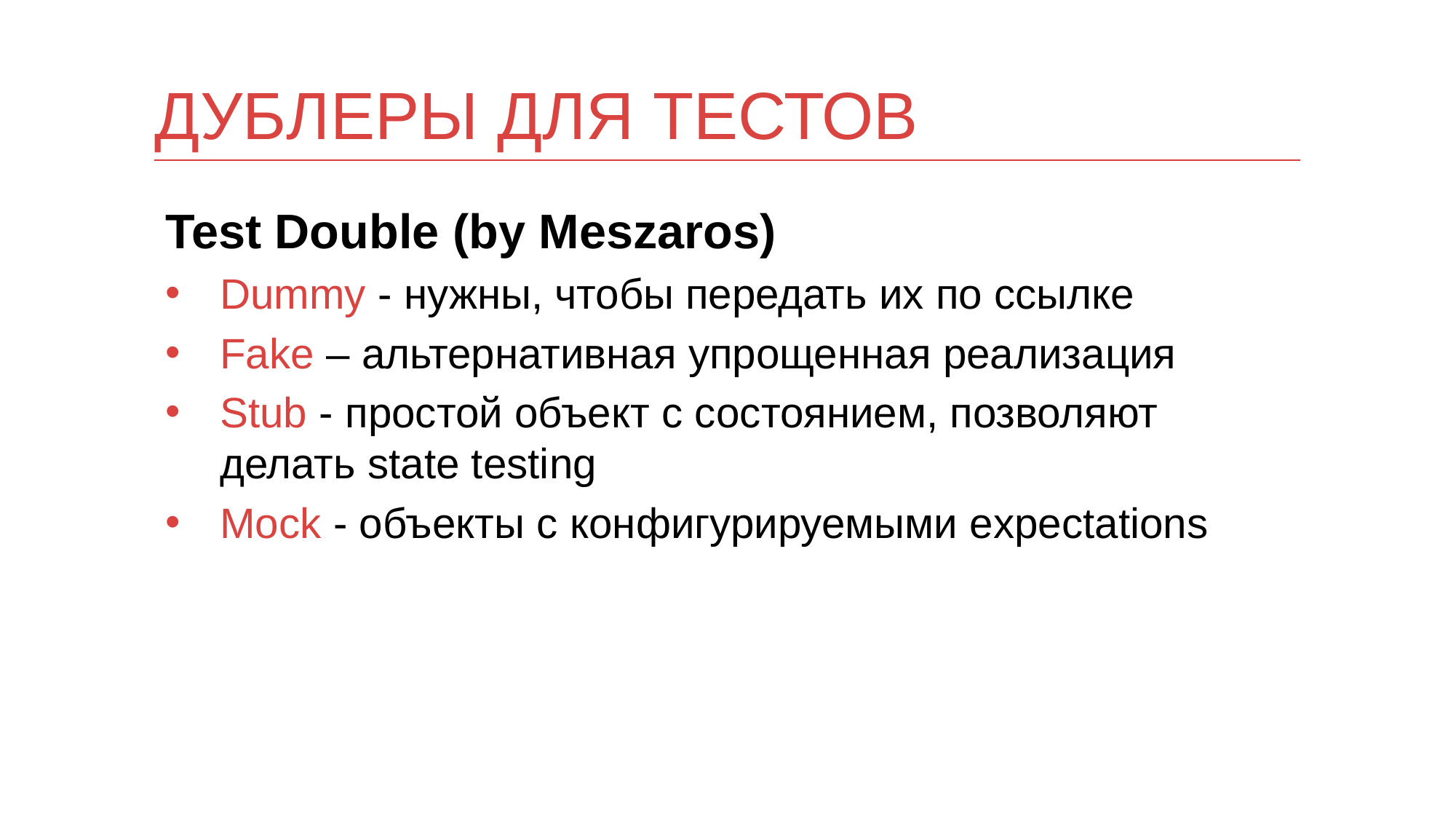

# Дублеры для тестов
Test Double (by Meszaros)
Dummy - нужны, чтобы передать их по ссылке
Fake – альтернативная упрощенная реализация
Stub - простой объект с состоянием, позволяют делать state testing
Mock - объекты с конфигурируемыми expectations